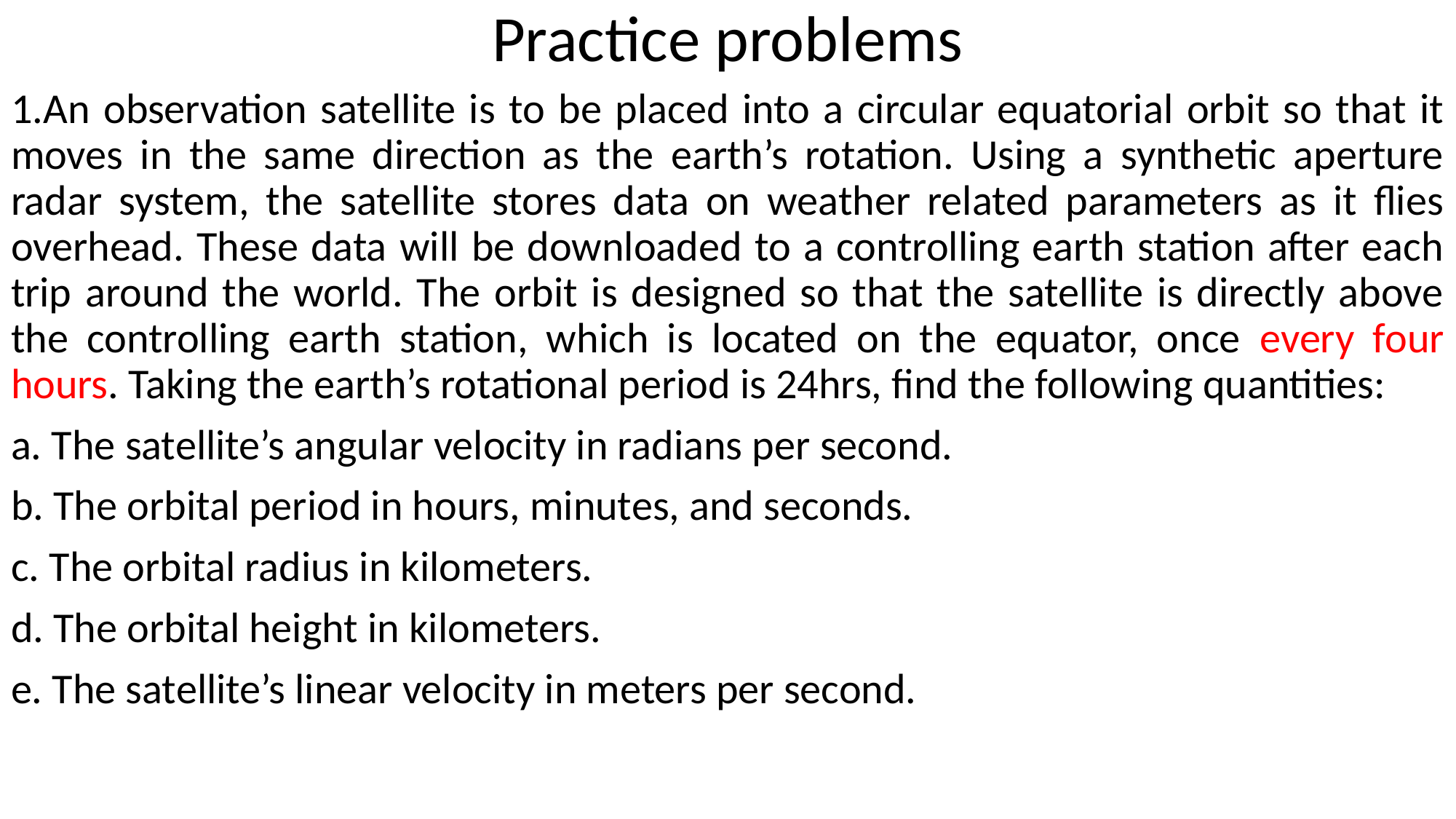

# Practice problems
1.An observation satellite is to be placed into a circular equatorial orbit so that it moves in the same direction as the earth’s rotation. Using a synthetic aperture radar system, the satellite stores data on weather related parameters as it flies overhead. These data will be downloaded to a controlling earth station after each trip around the world. The orbit is designed so that the satellite is directly above the controlling earth station, which is located on the equator, once every four hours. Taking the earth’s rotational period is 24hrs, find the following quantities:
a. The satellite’s angular velocity in radians per second.
b. The orbital period in hours, minutes, and seconds.
c. The orbital radius in kilometers.
d. The orbital height in kilometers.
e. The satellite’s linear velocity in meters per second.